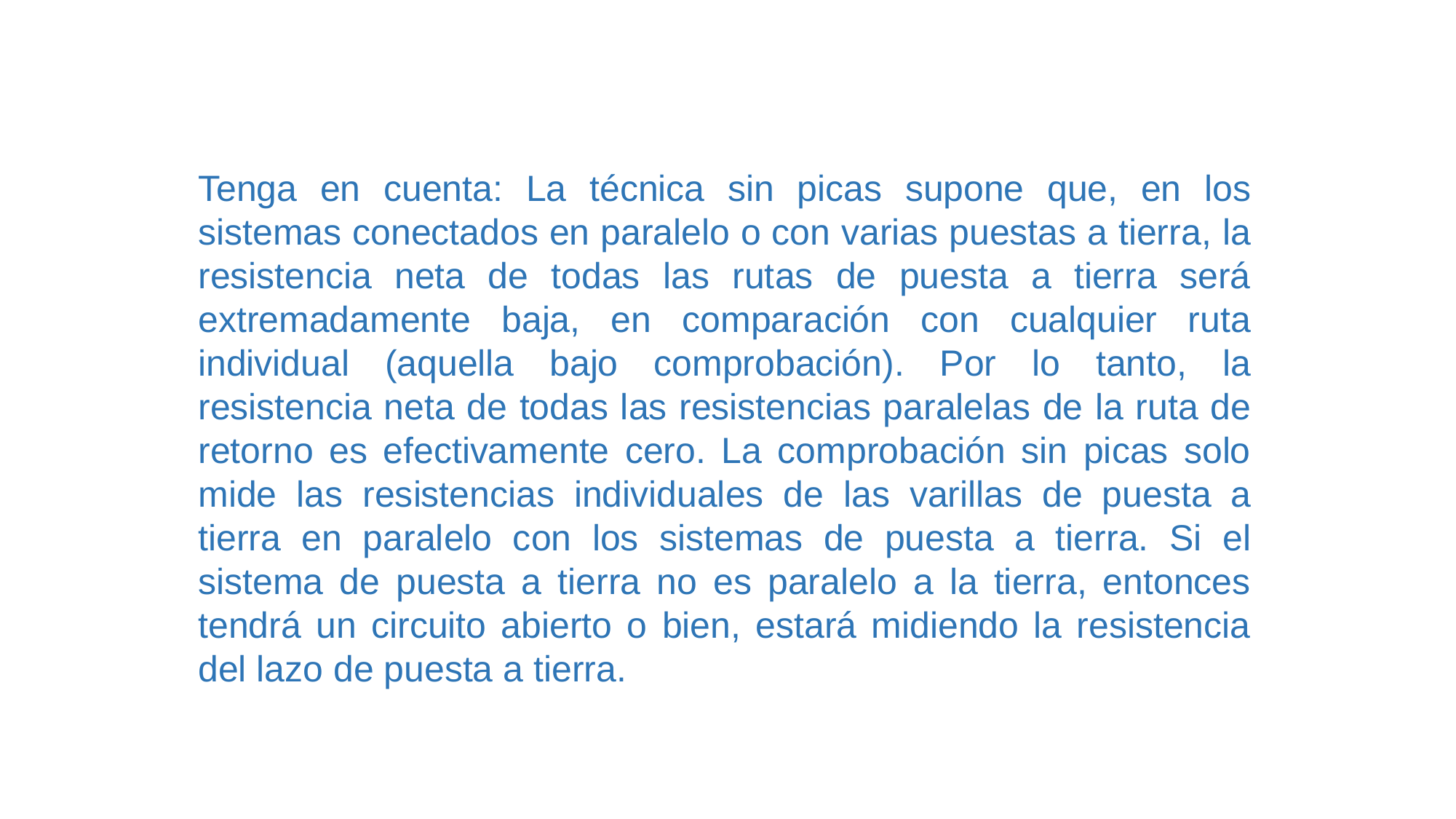

Tenga en cuenta: La técnica sin picas supone que, en los sistemas conectados en paralelo o con varias puestas a tierra, la resistencia neta de todas las rutas de puesta a tierra será extremadamente baja, en comparación con cualquier ruta individual (aquella bajo comprobación). Por lo tanto, la resistencia neta de todas las resistencias paralelas de la ruta de retorno es efectivamente cero. La comprobación sin picas solo mide las resistencias individuales de las varillas de puesta a tierra en paralelo con los sistemas de puesta a tierra. Si el sistema de puesta a tierra no es paralelo a la tierra, entonces tendrá un circuito abierto o bien, estará midiendo la resistencia del lazo de puesta a tierra.